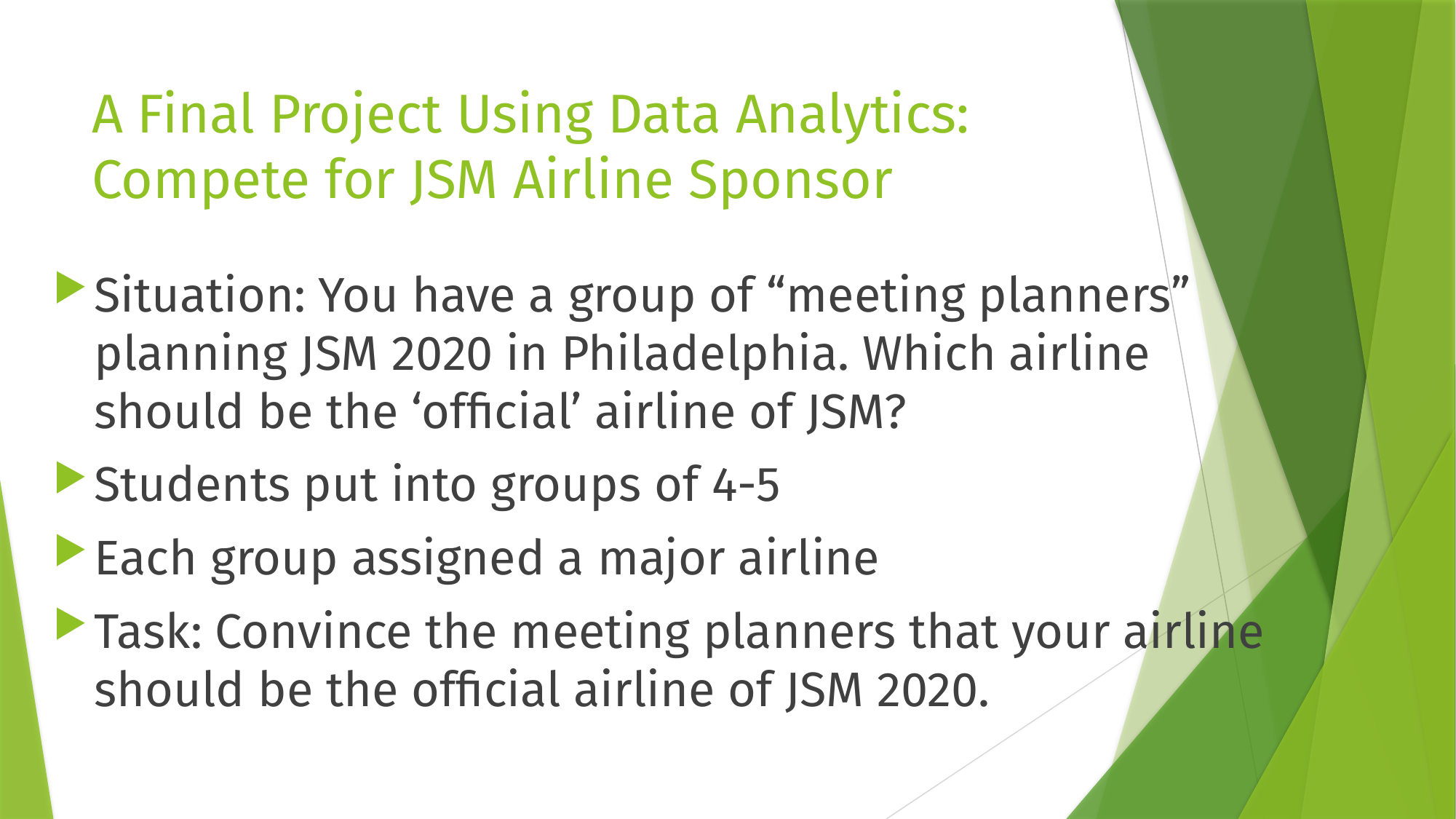

# A Final Project Using Data Analytics: Compete for JSM Airline Sponsor
Situation: You have a group of “meeting planners” planning JSM 2020 in Philadelphia. Which airline should be the ‘official’ airline of JSM?
Students put into groups of 4-5
Each group assigned a major airline
Task: Convince the meeting planners that your airline should be the official airline of JSM 2020.